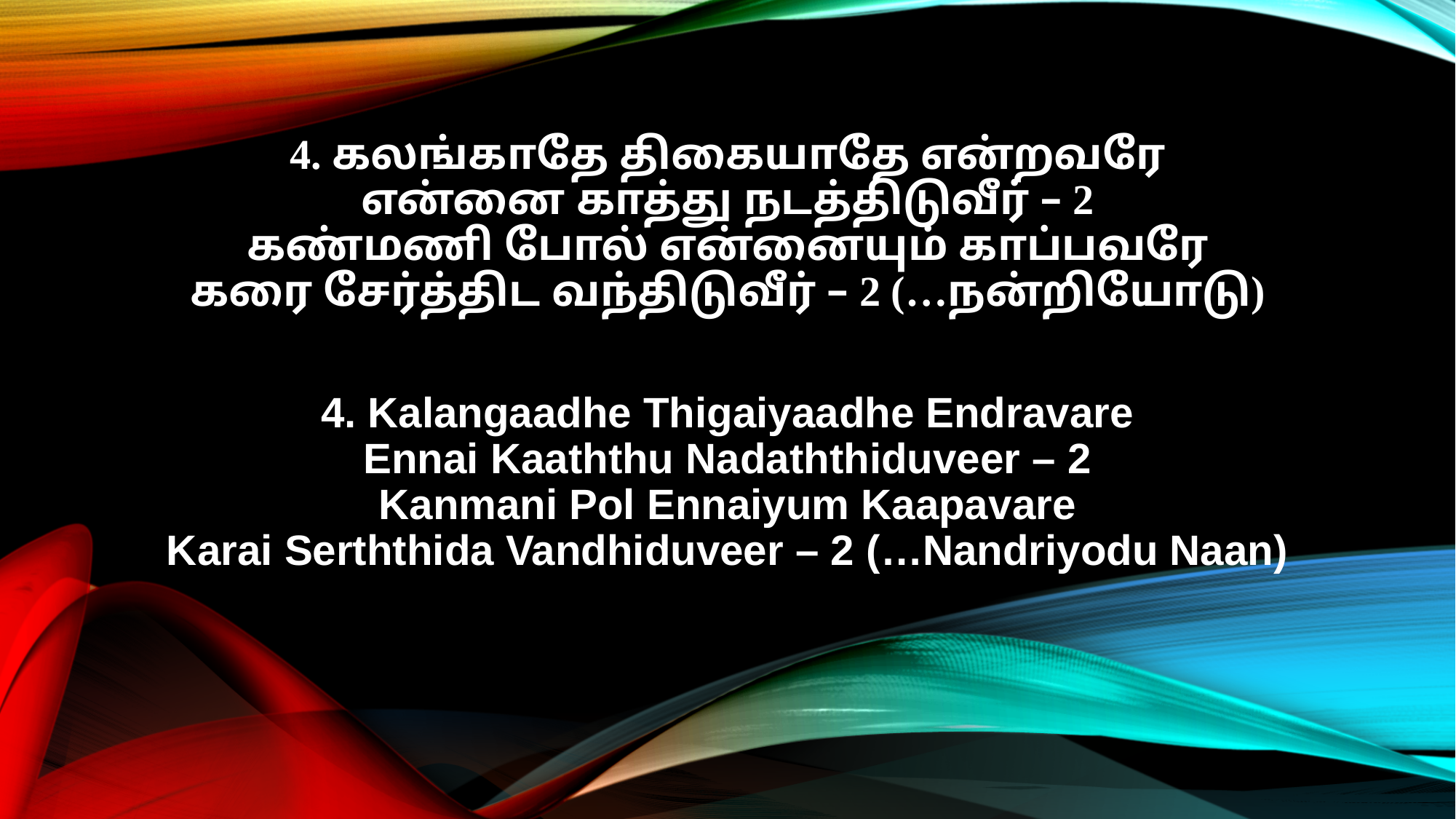

4. கலங்காதே திகையாதே என்றவரே
என்னை காத்து நடத்திடுவீர் – 2
கண்மணி போல் என்னையும் காப்பவரே
கரை சேர்த்திட வந்திடுவீர் – 2 (…நன்றியோடு)

4. Kalangaadhe Thigaiyaadhe Endravare
Ennai Kaaththu Nadaththiduveer – 2
Kanmani Pol Ennaiyum Kaapavare
Karai Serththida Vandhiduveer – 2 (…Nandriyodu Naan)